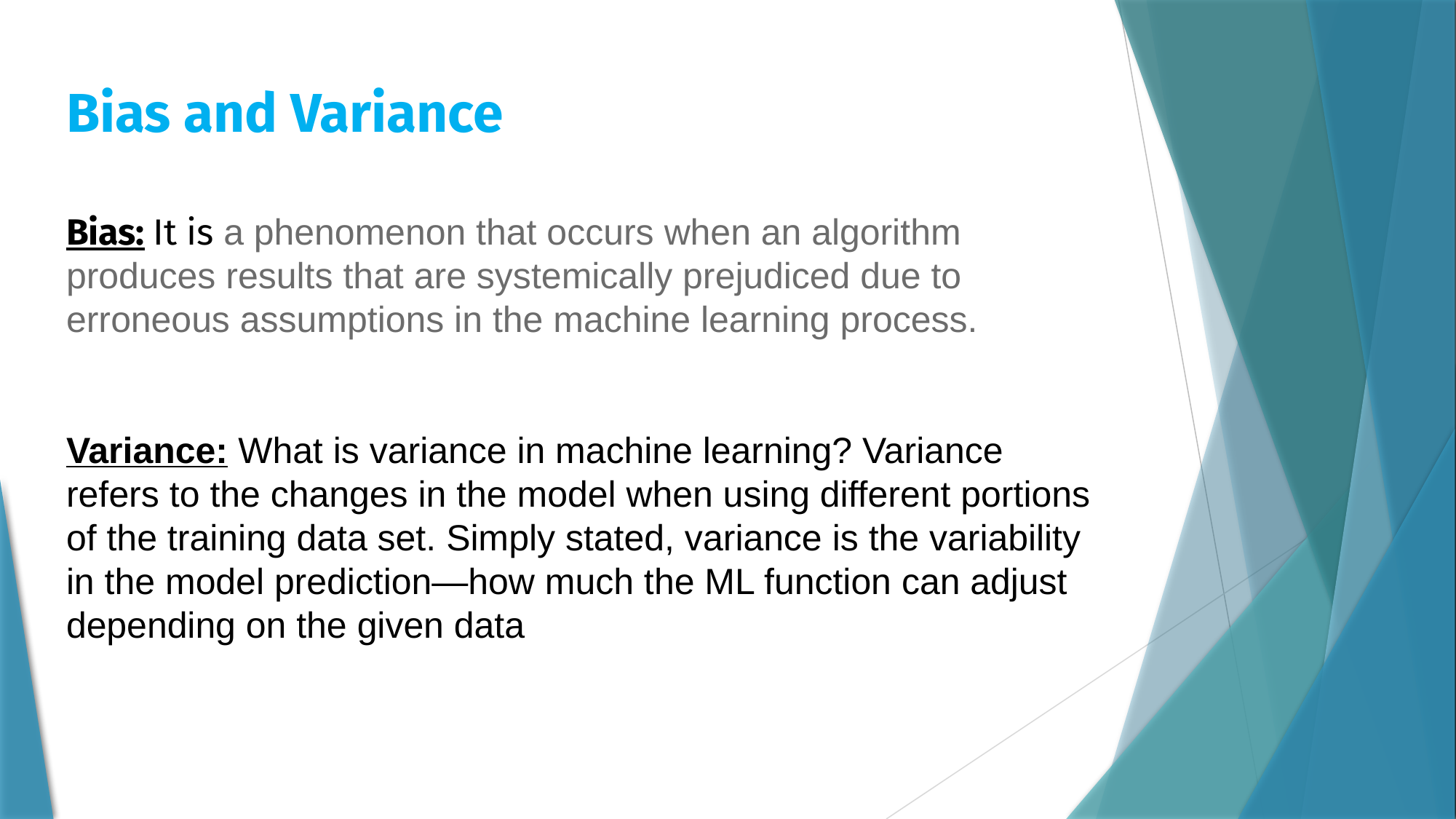

Bias and Variance

Bias: It is a phenomenon that occurs when an algorithm produces results that are systemically prejudiced due to erroneous assumptions in the machine learning process.

Variance: What is variance in machine learning? Variance refers to the changes in the model when using different portions of the training data set. Simply stated, variance is the variability in the model prediction—how much the ML function can adjust depending on the given data